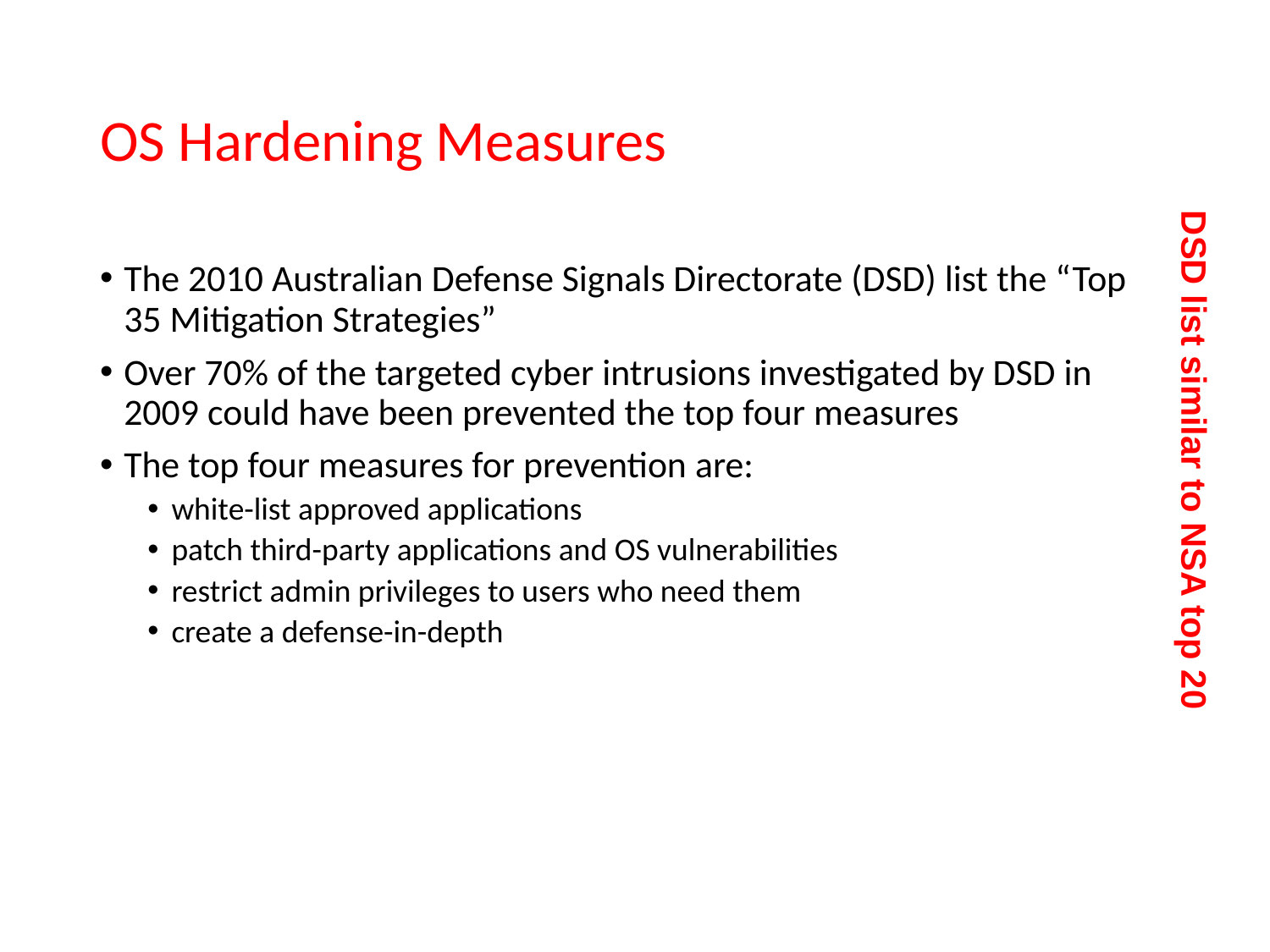

# OS Hardening Measures
The 2010 Australian Defense Signals Directorate (DSD) list the “Top 35 Mitigation Strategies”
Over 70% of the targeted cyber intrusions investigated by DSD in 2009 could have been prevented the top four measures
The top four measures for prevention are:
white-list approved applications
patch third-party applications and OS vulnerabilities
restrict admin privileges to users who need them
create a defense-in-depth
DSD list similar to NSA top 20